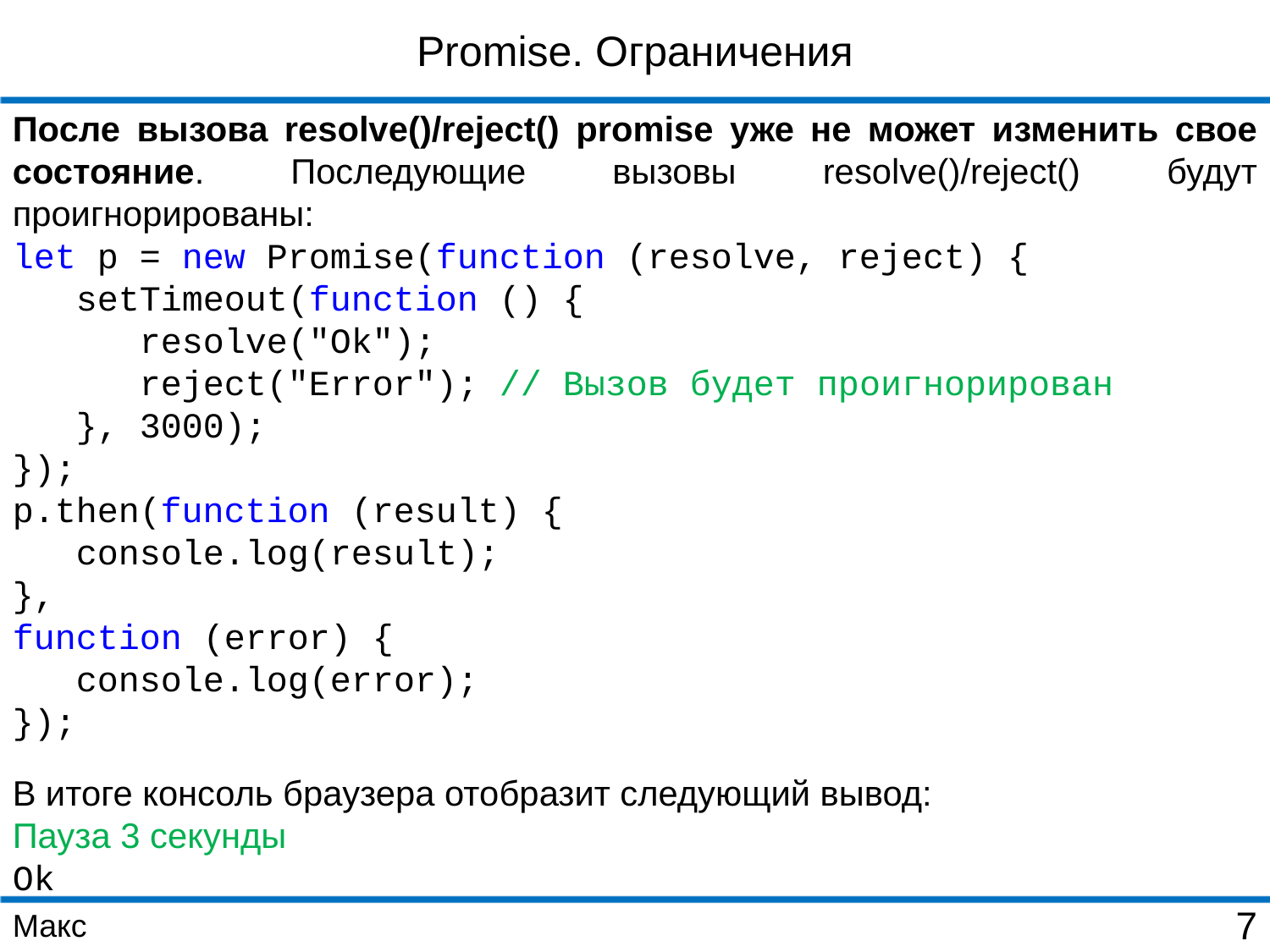

Promise. Ограничения
После вызова resolve()/reject() promise уже не может изменить свое состояние. Последующие вызовы resolve()/reject() будут проигнорированы:
let p = new Promise(function (resolve, reject) {
   setTimeout(function () {
      resolve("Ok");
      reject("Error"); // Вызов будет проигнорирован
   }, 3000);
});
p.then(function (result) {
   console.log(result);
},
function (error) {
   console.log(error);
});

В итоге консоль браузера отобразит следующий вывод:
Пауза 3 секунды
Ok
Макс
7